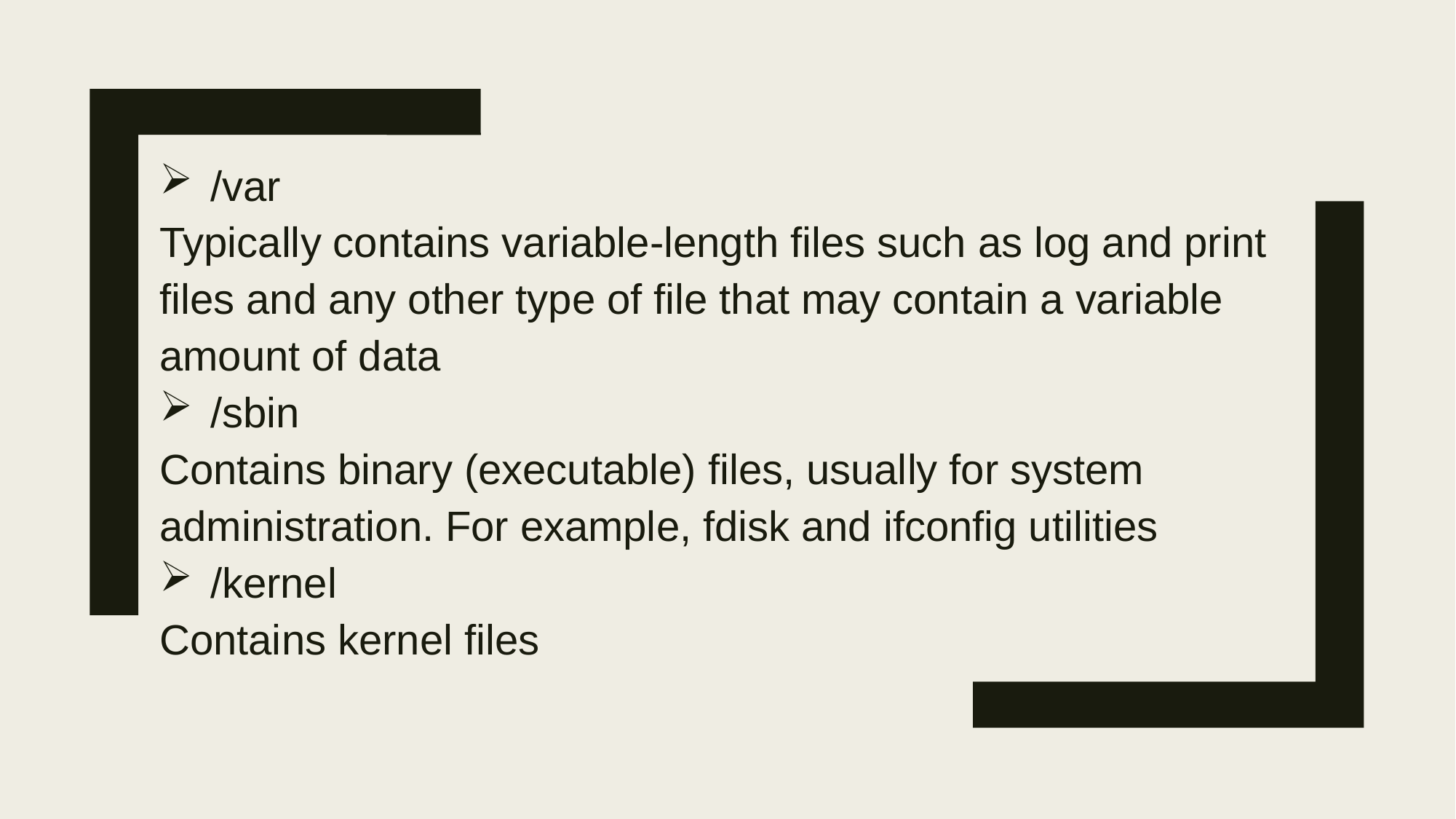

/var
Typically contains variable-length files such as log and print files and any other type of file that may contain a variable amount of data
/sbin
Contains binary (executable) files, usually for system administration. For example, fdisk and ifconfig utilities
/kernel
Contains kernel files
#